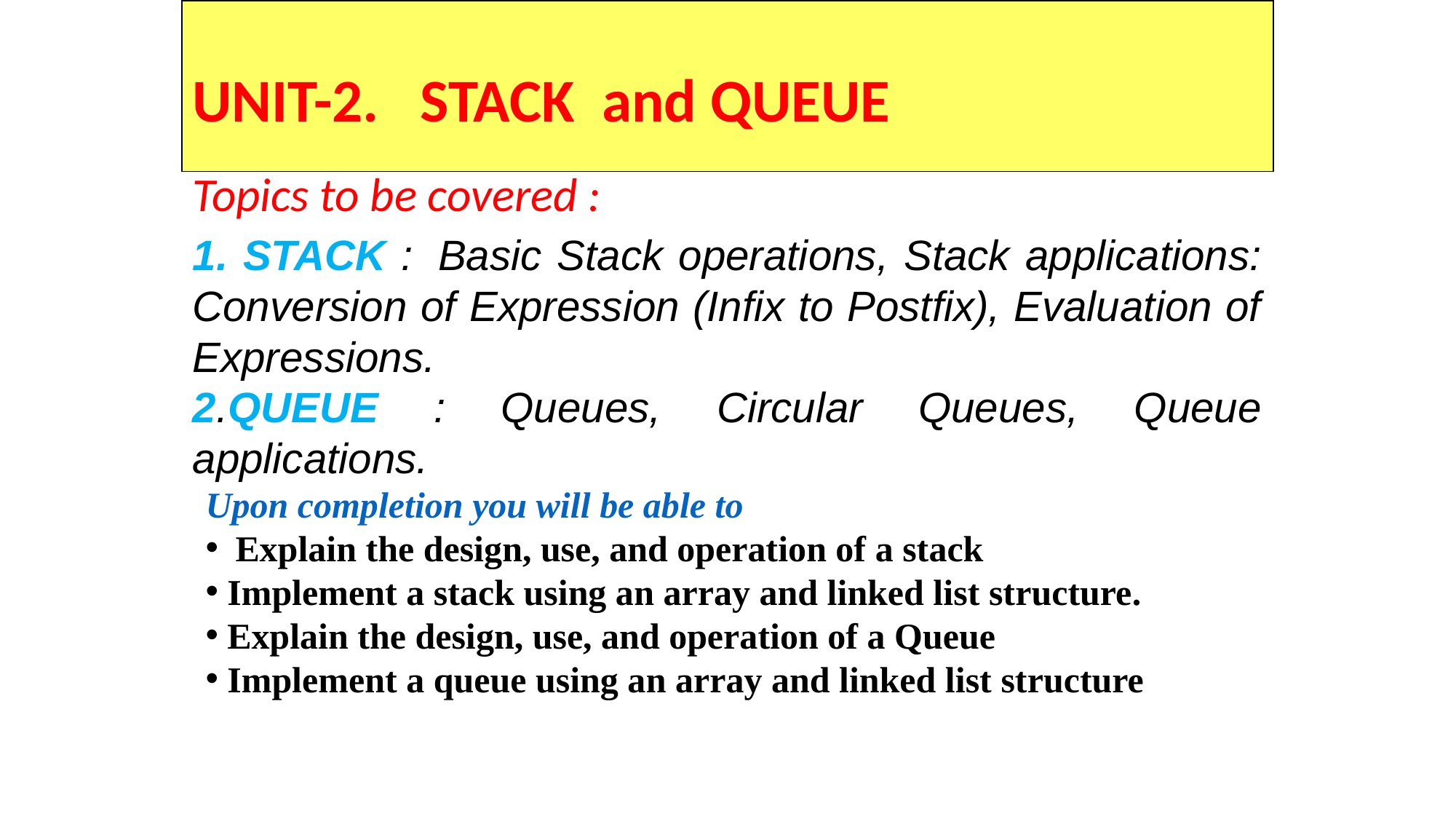

UNIT-2.   STACK  and QUEUE
# Topics to be covered :
1. STACK :  Basic Stack operations, Stack applications: Conversion of Expression (Infix to Postfix), Evaluation of Expressions.
2.QUEUE : Queues, Circular Queues, Queue applications.
Upon completion you will be able to
 Explain the design, use, and operation of a stack
 Implement a stack using an array and linked list structure.
 Explain the design, use, and operation of a Queue
 Implement a queue using an array and linked list structure

1